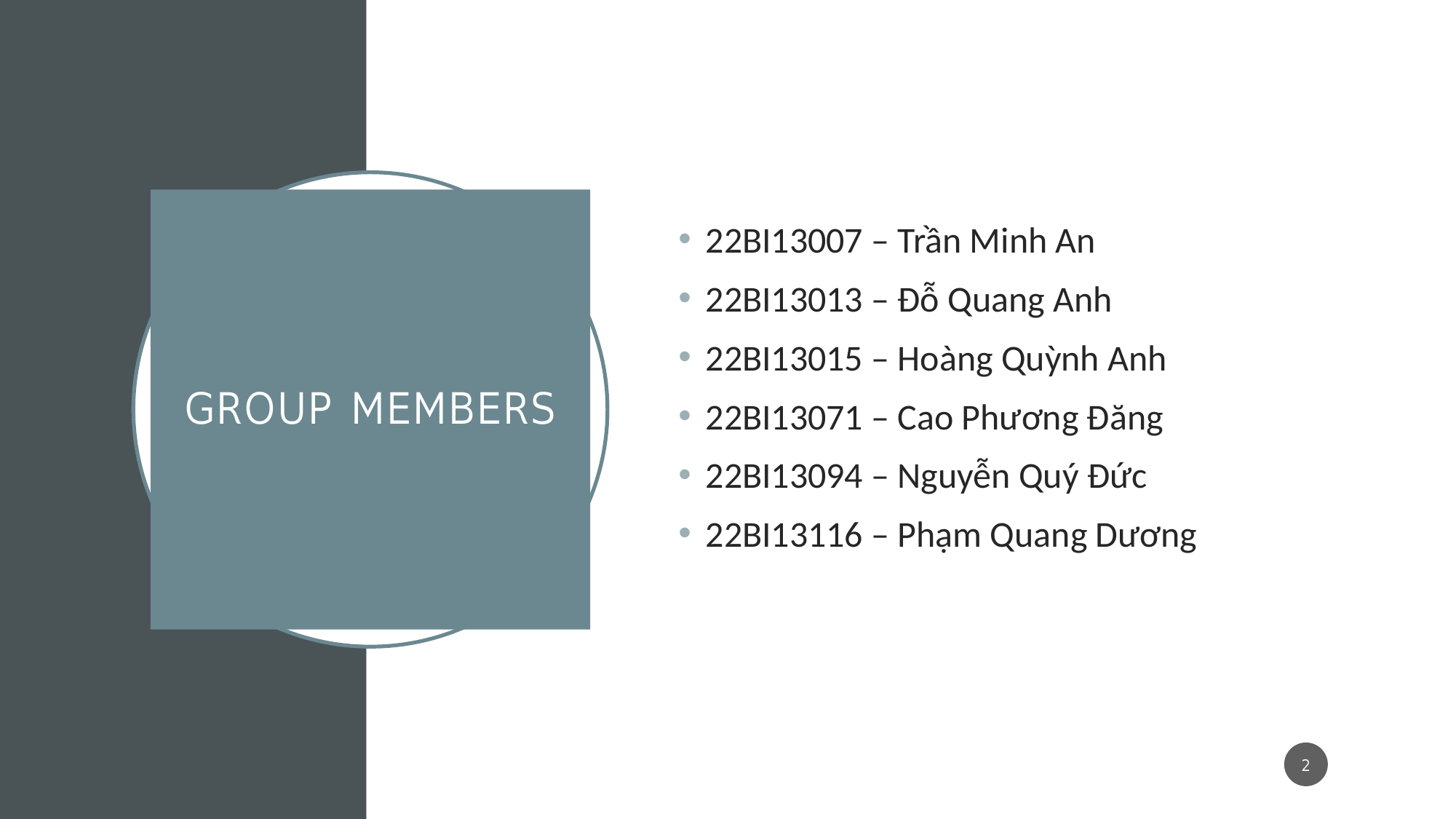

22BI13007 – Trần Minh An
22BI13013 – Đỗ Quang Anh
22BI13015 – Hoàng Quỳnh Anh
22BI13071 – Cao Phương Đăng
22BI13094 – Nguyễn Quý Đức
22BI13116 – Phạm Quang Dương

# group members
2